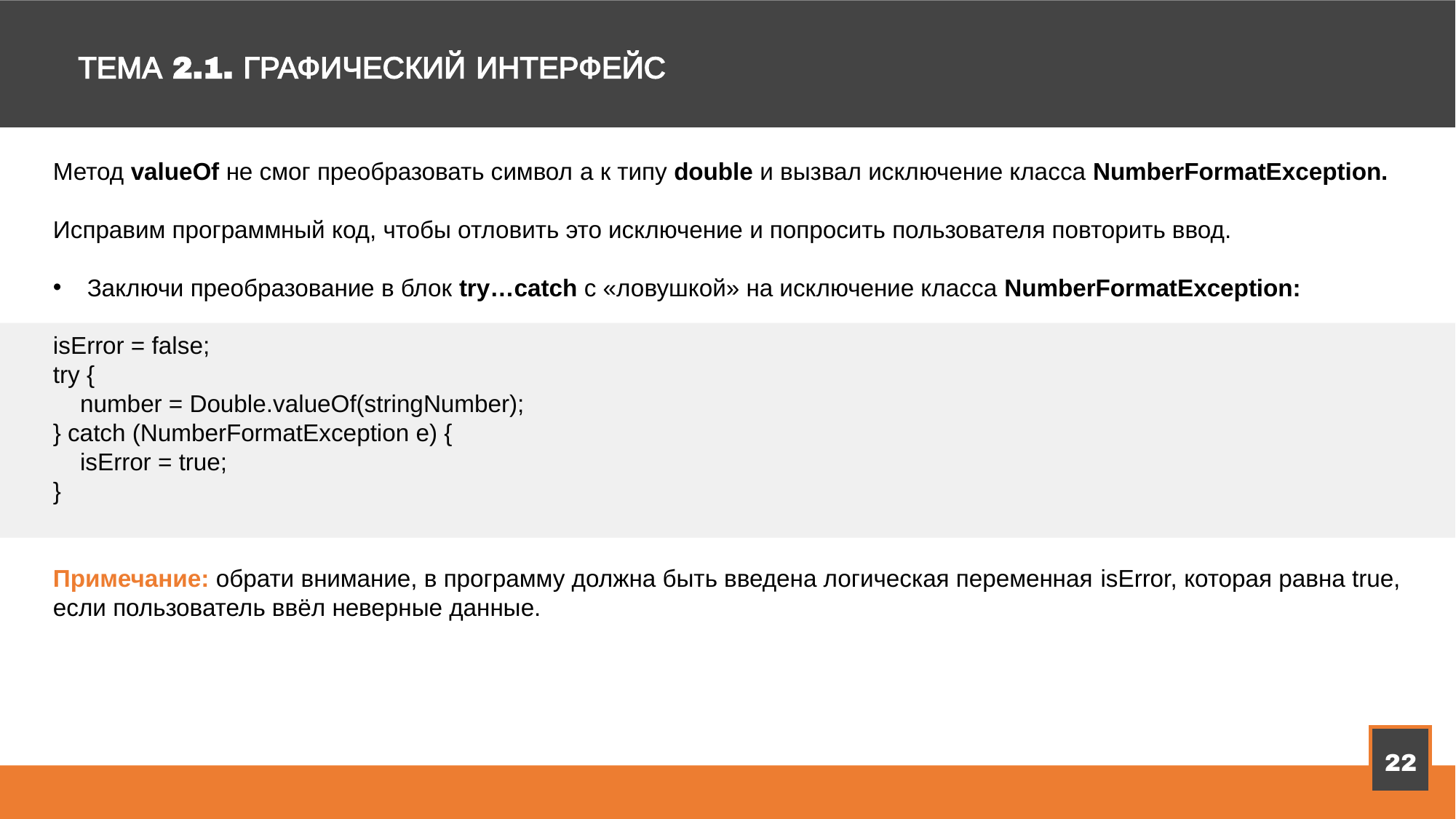

ТЕМА 2.1. ГРАФИЧЕСКИЙ ИНТЕРФЕЙС
Метод valueOf не смог преобразовать символ a к типу double и вызвал исключение класса NumberFormatException.

Исправим программный код, чтобы отловить это исключение и попросить пользователя повторить ввод.

Заключи преобразование в блок try…catch с «ловушкой» на исключение класса NumberFormatException:

isError = false;
try {
    number = Double.valueOf(stringNumber);
} catch (NumberFormatException e) {
    isError = true;
}

Примечание: обрати внимание, в программу должна быть введена логическая переменная isError, которая равна true, если пользователь ввёл неверные данные.

22